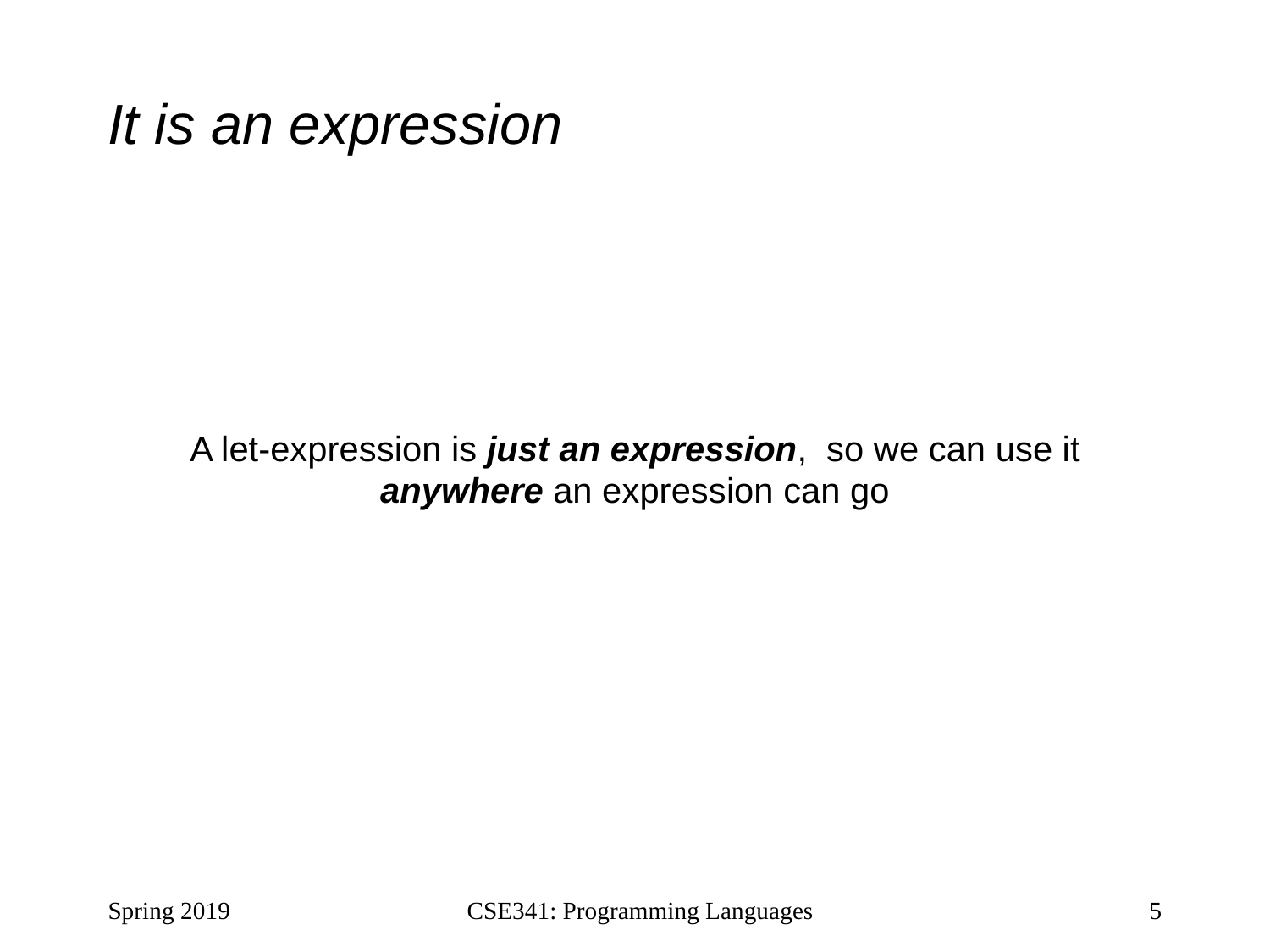

# It is an expression

A let-expression is just an expression,  so we can use it anywhere an expression can go

Spring 2019
CSE341: Programming Languages
5